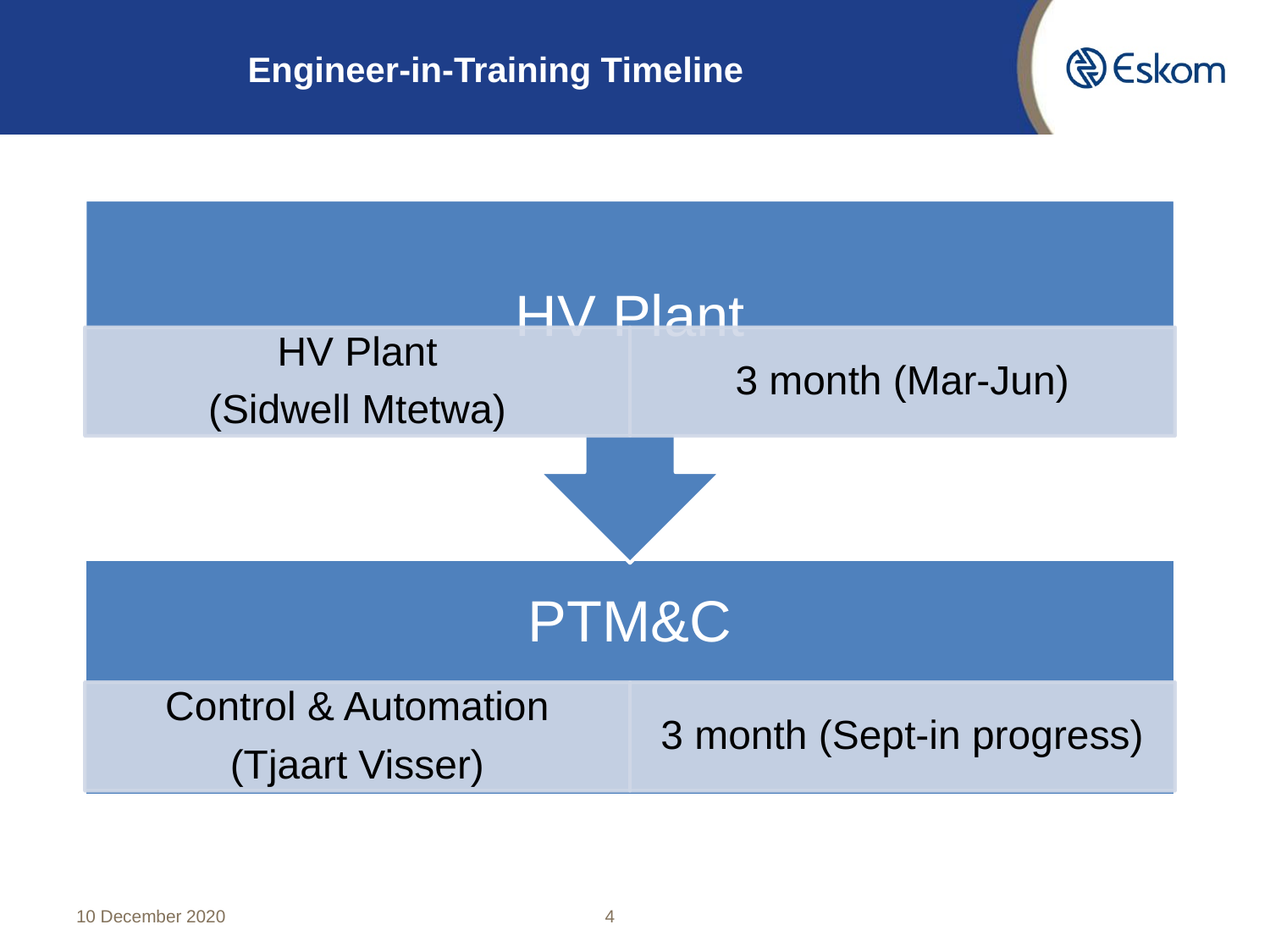

# Engineer-in-Training Timeline
PTM&C
Control & Automation
(Tjaart Visser)
3 month (Sept-in progress)
HV Plant
HV Plant
(Sidwell Mtetwa)
3 month (Mar-Jun)
10 December 2020
4